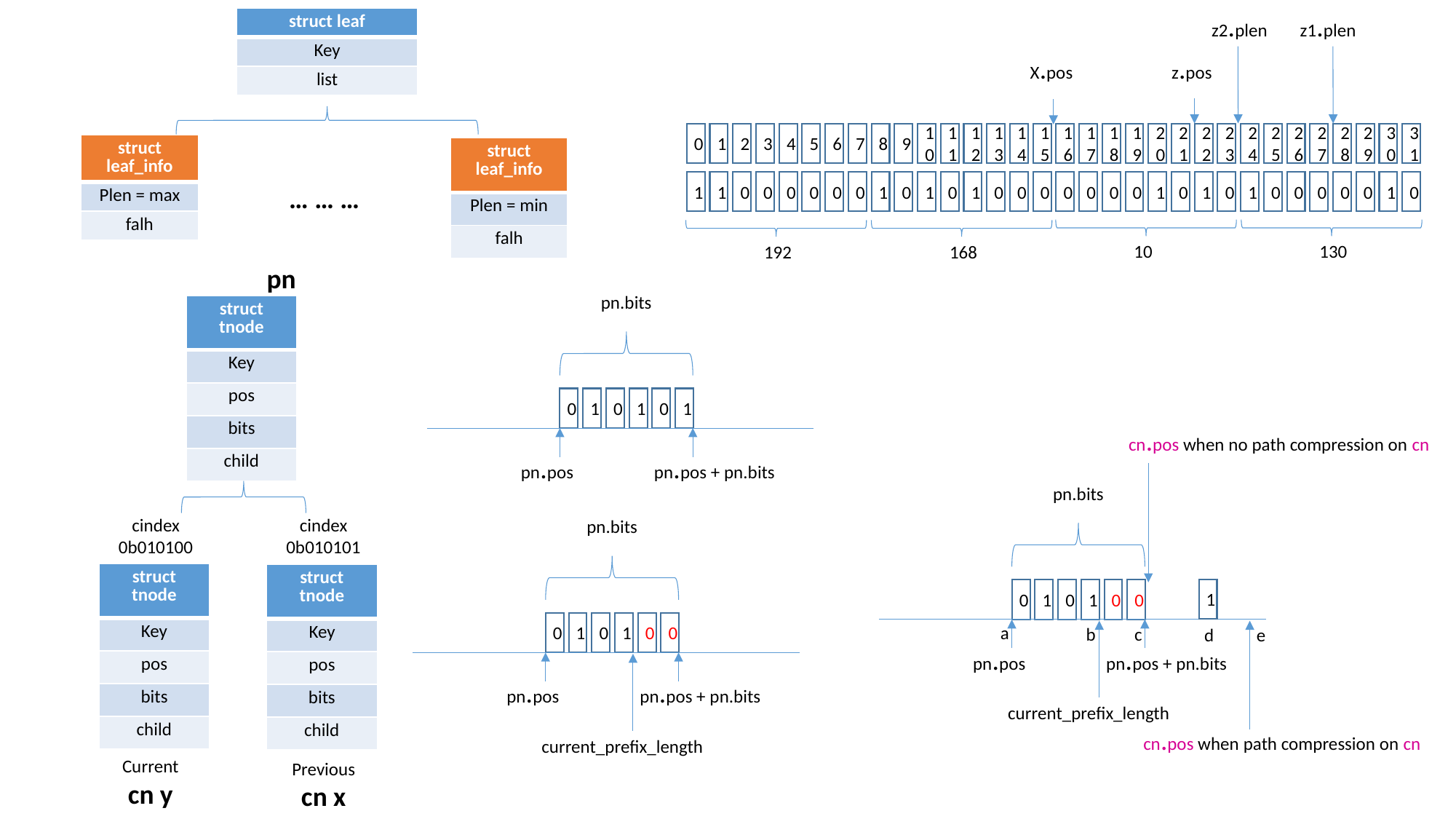

z2.plen
z1.plen
| struct leaf |
| --- |
| Key |
| list |
z.pos
X.pos
14
16
18
19
20
21
22
23
24
25
26
27
28
29
30
31
0
1
2
3
4
5
6
7
8
9
10
11
12
13
15
17
| struct leaf\_info |
| --- |
| Plen = max |
| falh |

| struct leaf\_info |
| --- |
| Plen = min |
| falh |

0
0
0
0
1
0
1
0
1
0
0
0
0
0
1
0
1
1
0
0
0
0
0
0
1
0
1
0
1
0
0
0
… … …
10
130
192
168
pn
pn.bits

| struct tnode |
| --- |
| Key |
| pos |
| bits |
| child |
0
1
0
1
0
1
cn.pos when no path compression on cn

pn.pos
pn.pos + pn.bits
pn.bits

cindex
0b010100
cindex
0b010101
pn.bits

| struct tnode |
| --- |
| Key |
| pos |
| bits |
| child |
| struct tnode |
| --- |
| Key |
| pos |
| bits |
| child |
1
0
1
0
1
0
0
0
1
0
1
0
0
a
c
b
e
d
pn.pos
pn.pos + pn.bits
pn.pos
pn.pos + pn.bits
current_prefix_length
cn.pos when path compression on cn
current_prefix_length
Current
cn y
Previous
cn x